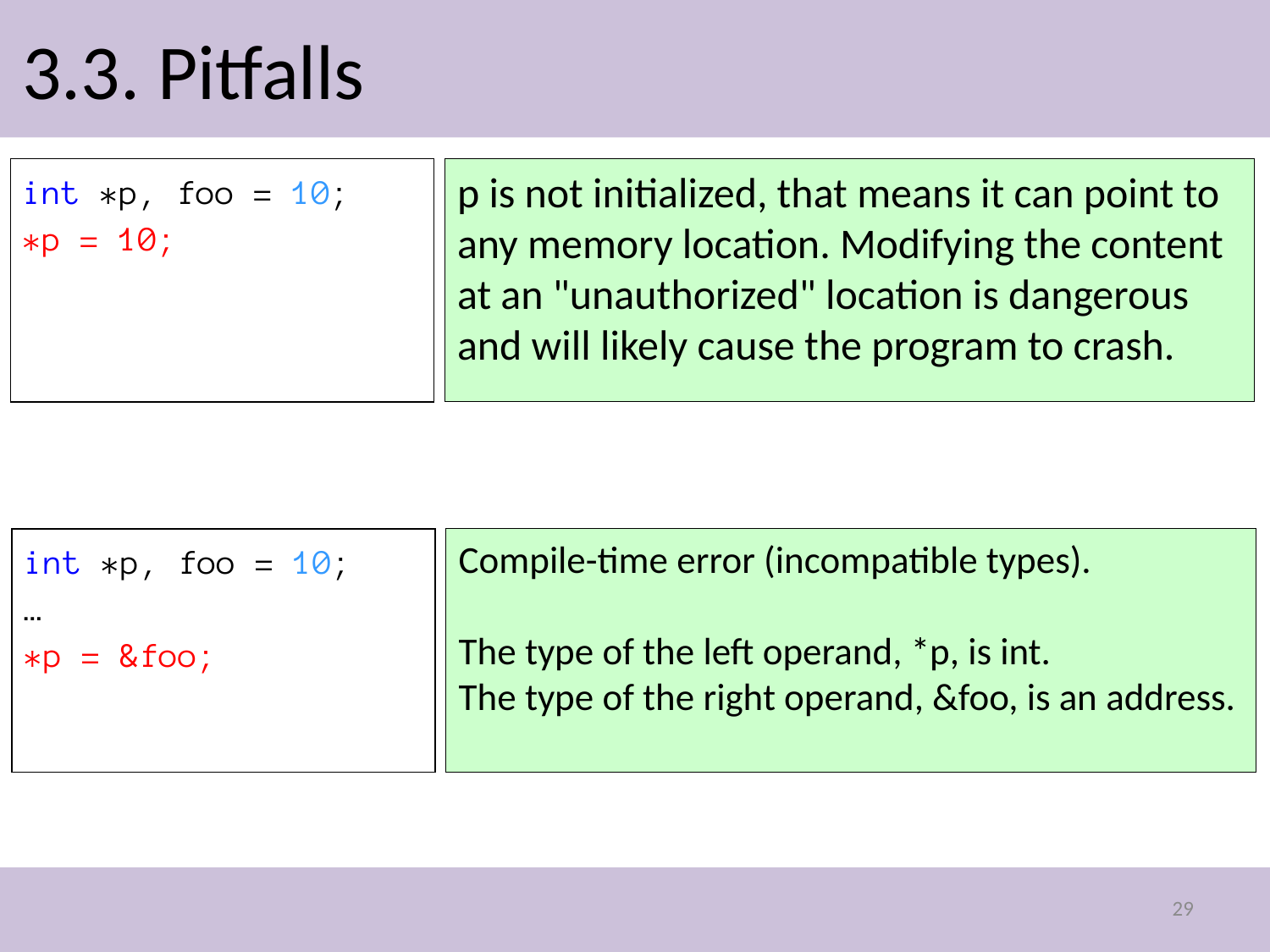

# 3.3. Pitfalls
int *p, foo = 10;
*p = 10;
p is not initialized, that means it can point to any memory location. Modifying the content at an "unauthorized" location is dangerous and will likely cause the program to crash.
int *p, foo = 10;
…
*p = &foo;
Compile-time error (incompatible types).

The type of the left operand, *p, is int.
The type of the right operand, &foo, is an address.

29